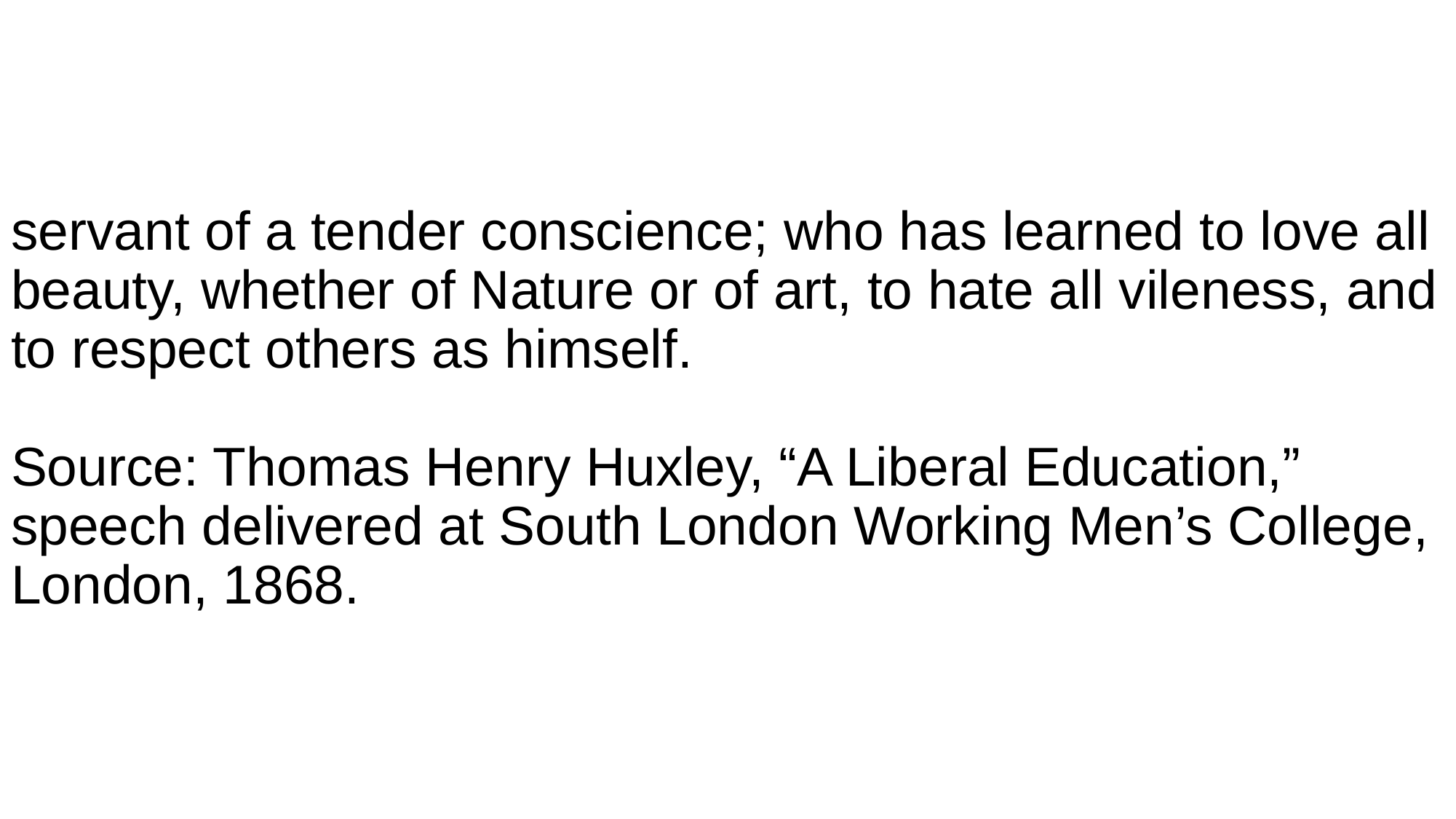

# servant of a tender conscience; who has learned to love all beauty, whether of Nature or of art, to hate all vileness, and to respect others as himself. Source: Thomas Henry Huxley, “A Liberal Education,” speech delivered at South London Working Men’s College, London, 1868.